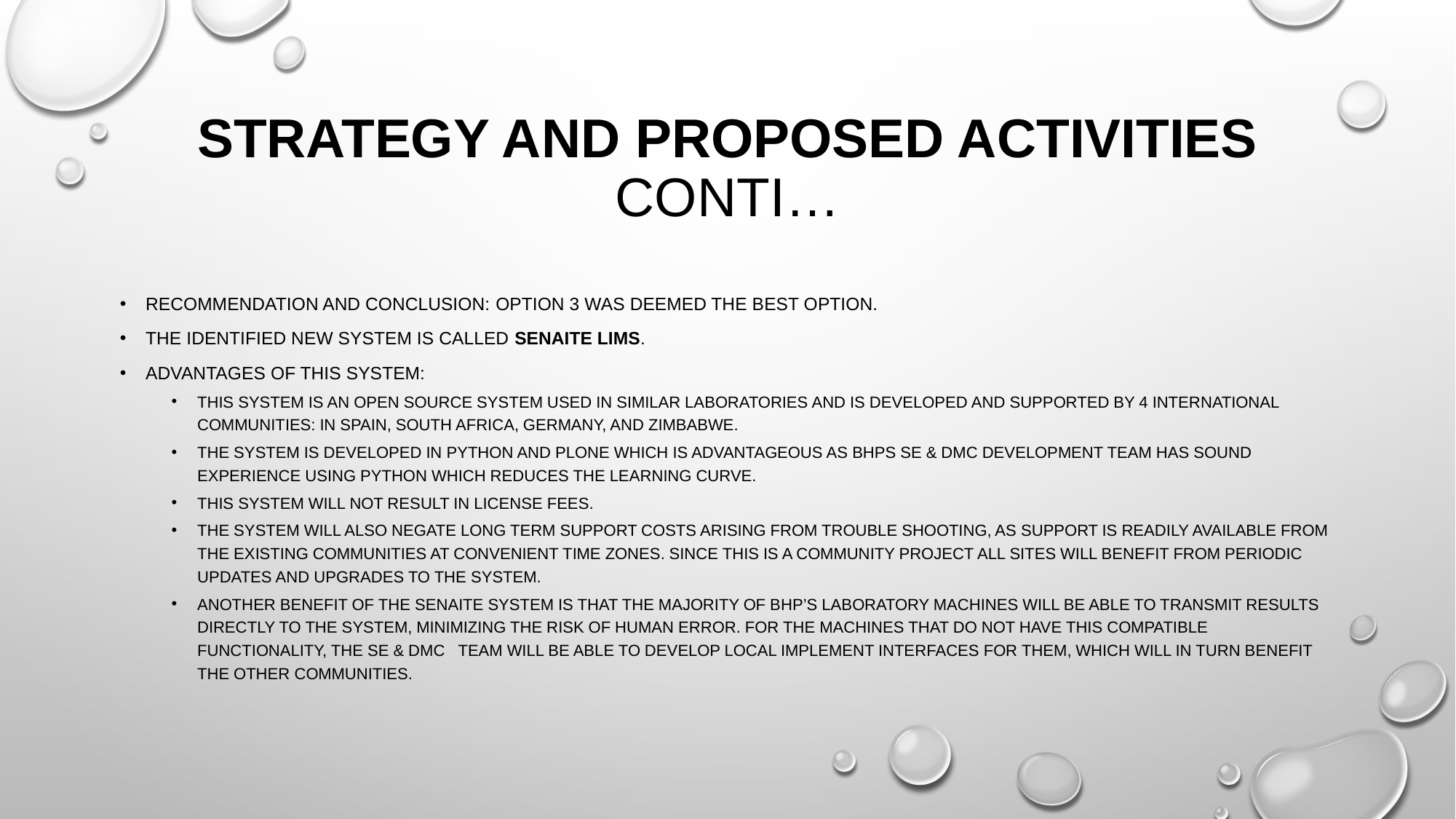

# Strategy and Proposed Activities Conti…
Recommendation and Conclusion: Option 3 was deemed the best option.
The identified new system is called Senaite LIMS.
Advantages of this system:
This system is an open source system used in similar laboratories and is developed and supported by 4 international communities: in Spain, South Africa, Germany, and Zimbabwe.
The system is developed in Python and Plone which is advantageous as BHPs SE & DMC development team has sound experience using Python which reduces the learning curve.
This system will not result in license fees.
The system will also negate long term support costs arising from trouble shooting, as support is readily available from the existing communities at convenient time zones. Since this is a community project all sites will benefit from periodic updates and upgrades to the system.
Another benefit of the Senaite system is that the majority of BHP’s laboratory machines will be able to transmit results directly to the system, minimizing the risk of human error. For the machines that do not have this compatible functionality, the SE & DMC   team will be able to develop local implement interfaces for them, which will in turn benefit the other communities.